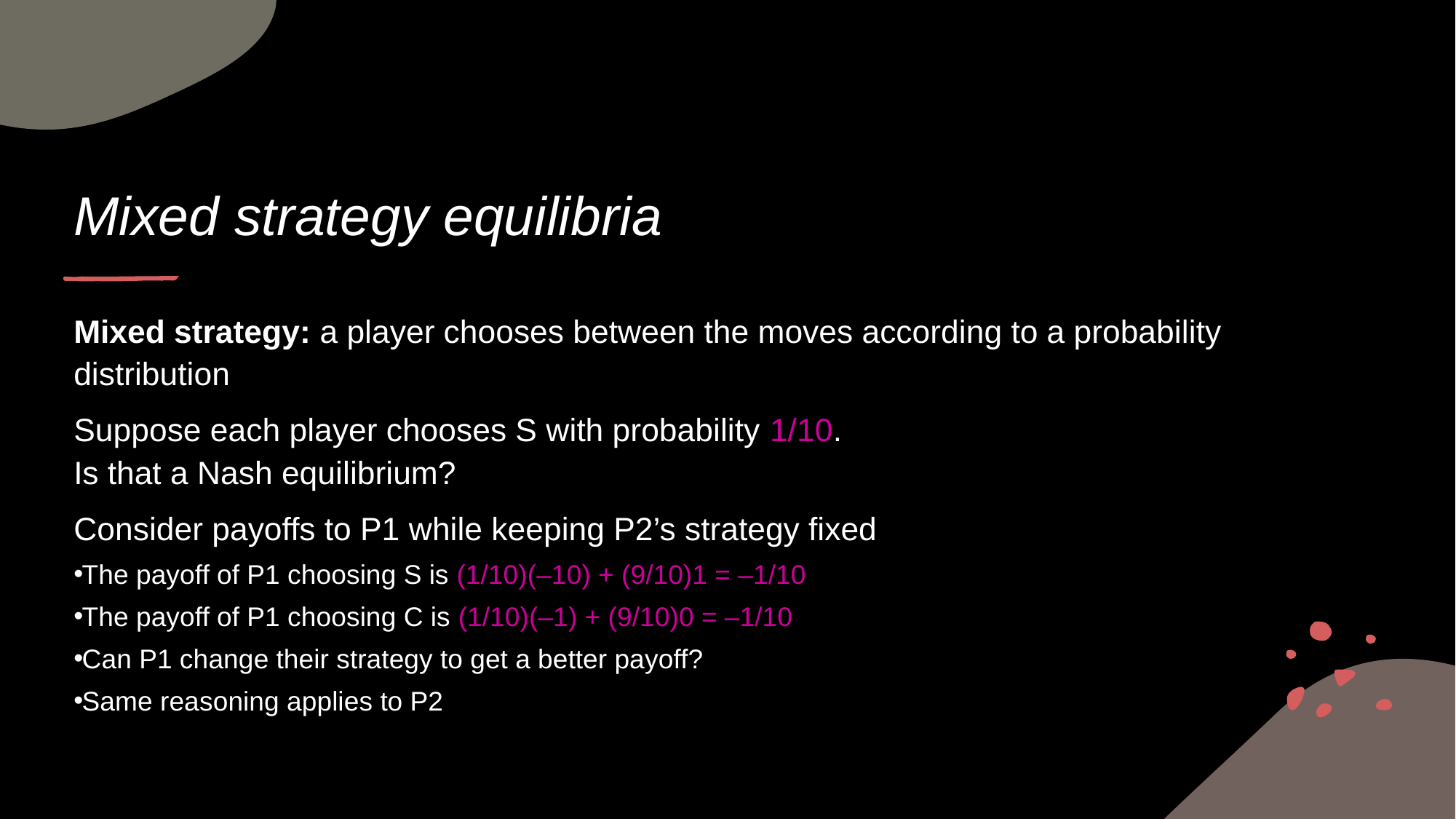

# Mixed strategy equilibria
Mixed strategy: a player chooses between the moves according to a probability distribution
Suppose each player chooses S with probability 1/10.
Is that a Nash equilibrium?
Consider payoffs to P1 while keeping P2’s strategy fixed
The payoff of P1 choosing S is (1/10)(–10) + (9/10)1 = –1/10
The payoff of P1 choosing C is (1/10)(–1) + (9/10)0 = –1/10
Can P1 change their strategy to get a better payoff?
Same reasoning applies to P2